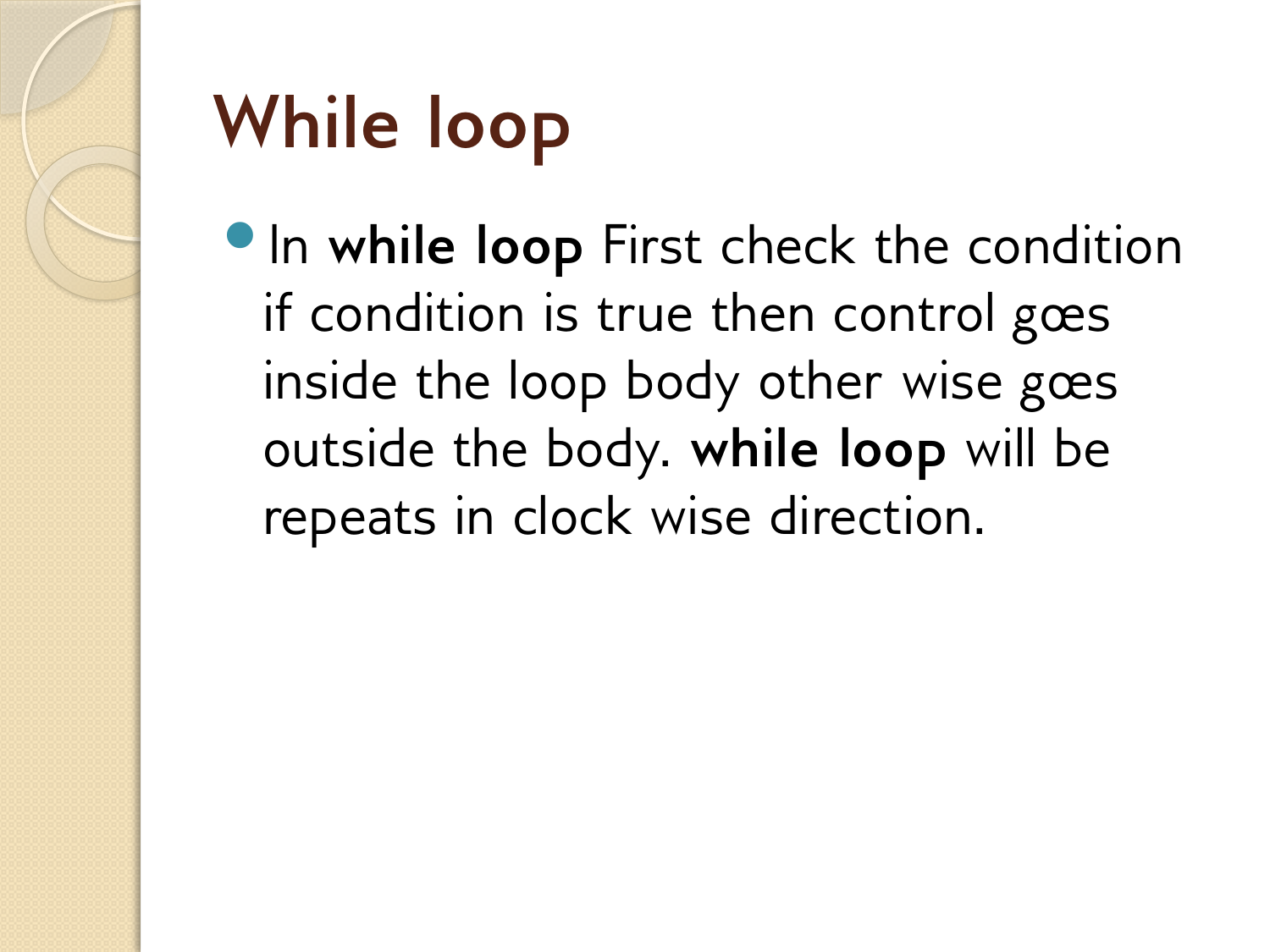

# While loop
In while loop First check the condition if condition is true then control goes inside the loop body other wise goes outside the body. while loop will be repeats in clock wise direction.